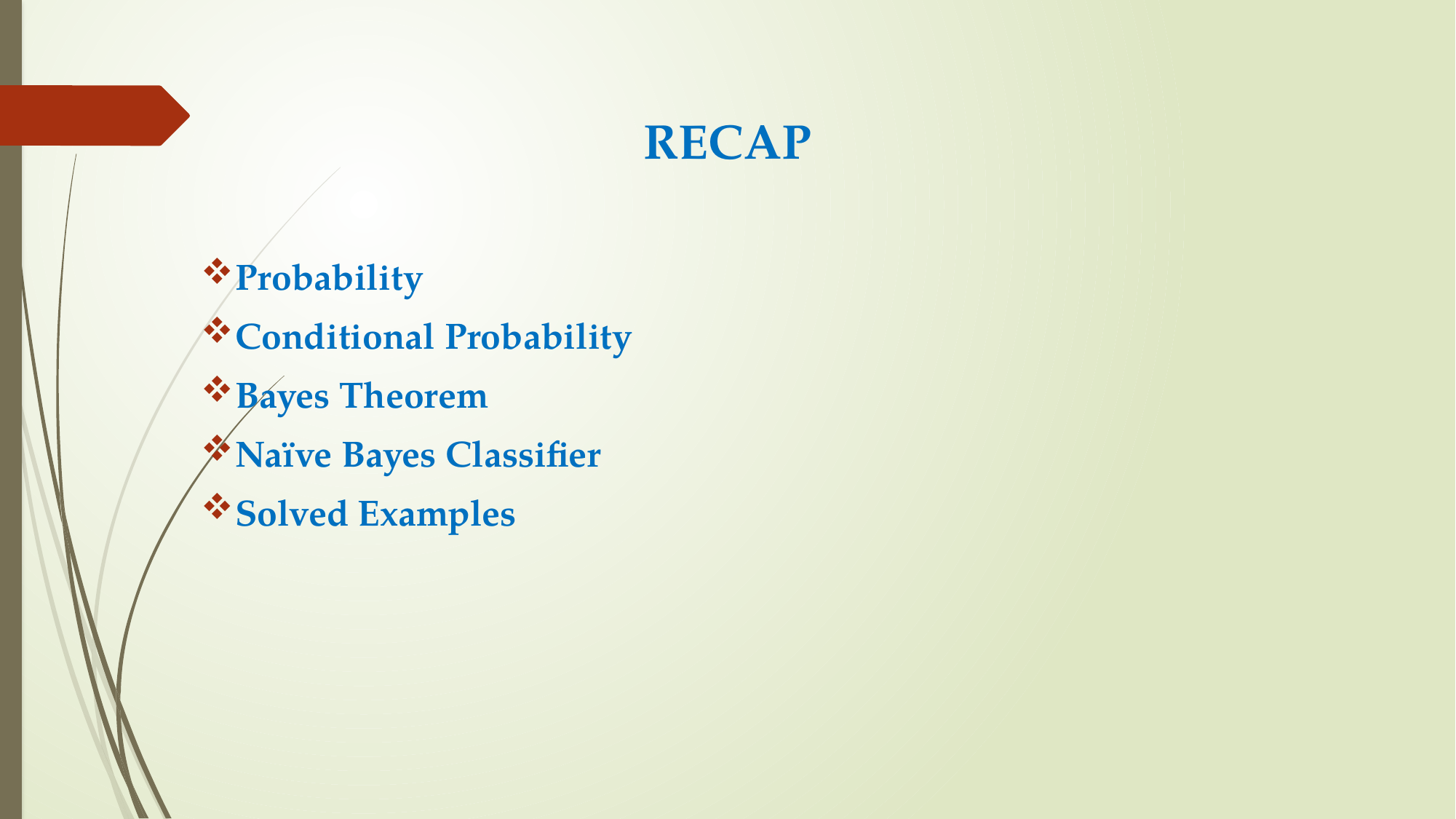

# RECAP
Probability
Conditional Probability
Bayes Theorem
Naïve Bayes Classifier
Solved Examples